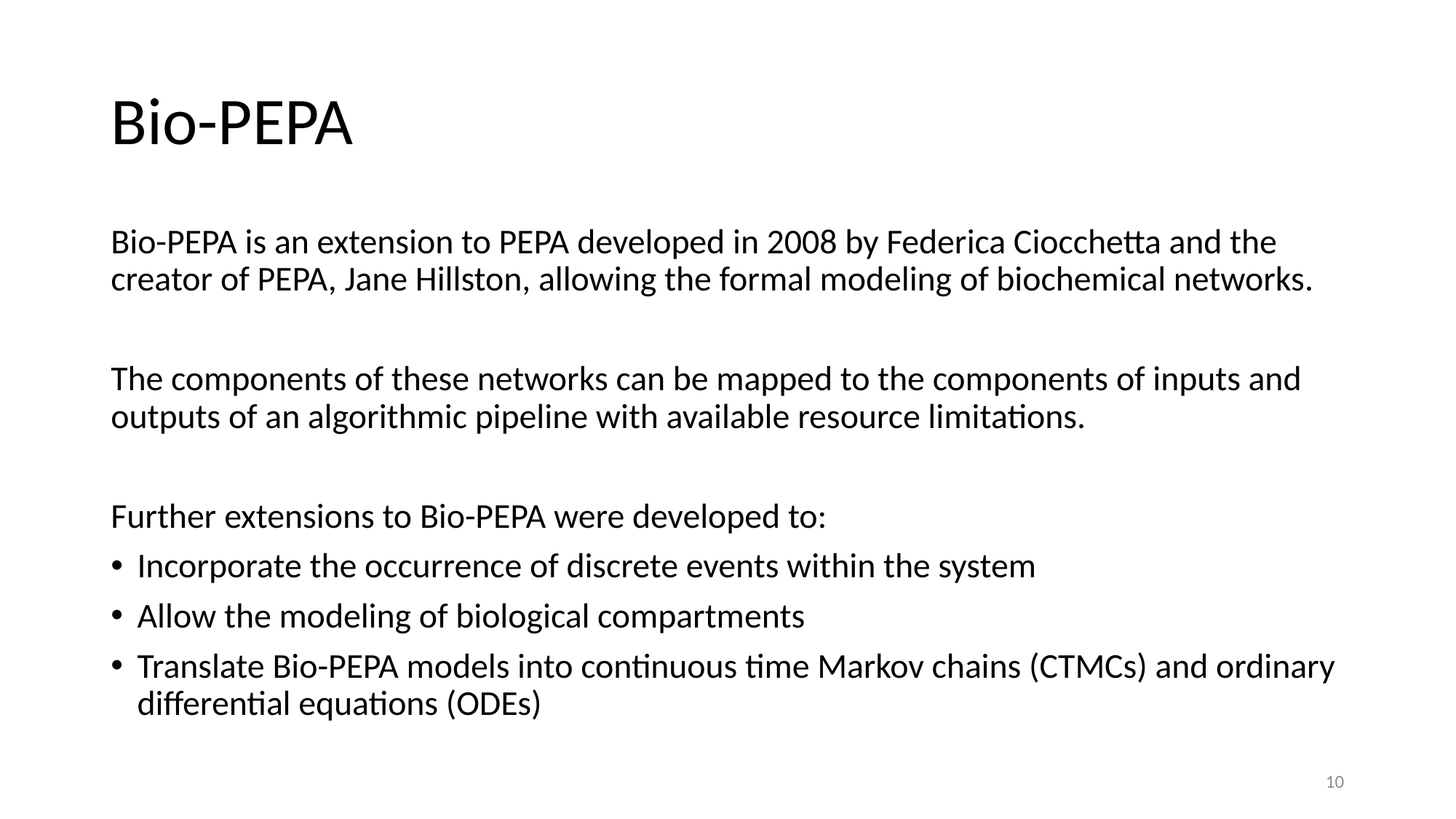

# Bio-PEPA
Bio-PEPA is an extension to PEPA developed in 2008 by Federica Ciocchetta and the creator of PEPA, Jane Hillston, allowing the formal modeling of biochemical networks.

The components of these networks can be mapped to the components of inputs and outputs of an algorithmic pipeline with available resource limitations.

Further extensions to Bio-PEPA were developed to:
Incorporate the occurrence of discrete events within the system
Allow the modeling of biological compartments
Translate Bio-PEPA models into continuous time Markov chains (CTMCs) and ordinary differential equations (ODEs)
10